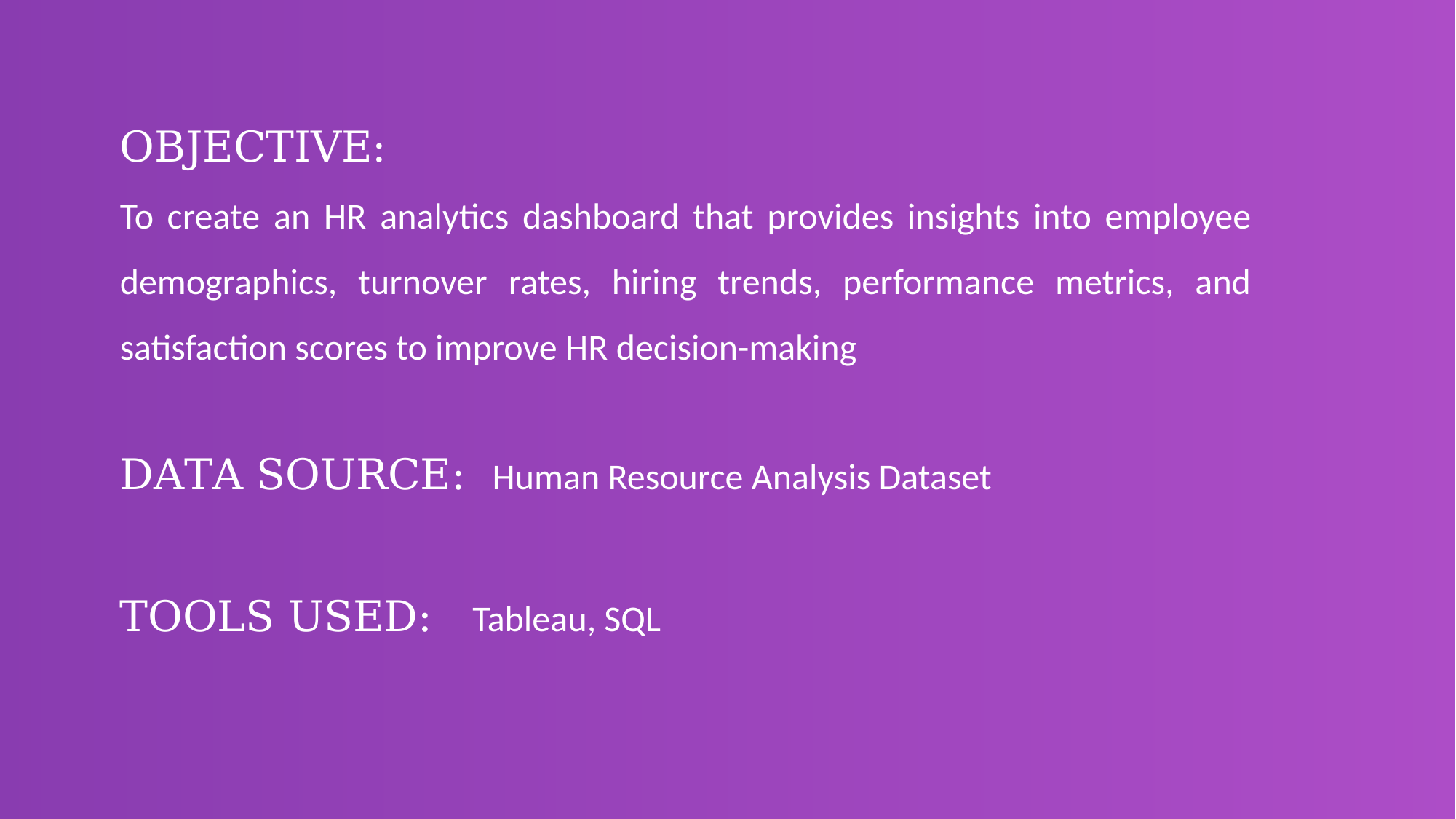

OBJECTIVE:
To create an HR analytics dashboard that provides insights into employee demographics, turnover rates, hiring trends, performance metrics, and satisfaction scores to improve HR decision-making

DATA SOURCE:  Human Resource Analysis Dataset

TOOLS USED:   Tableau, SQL